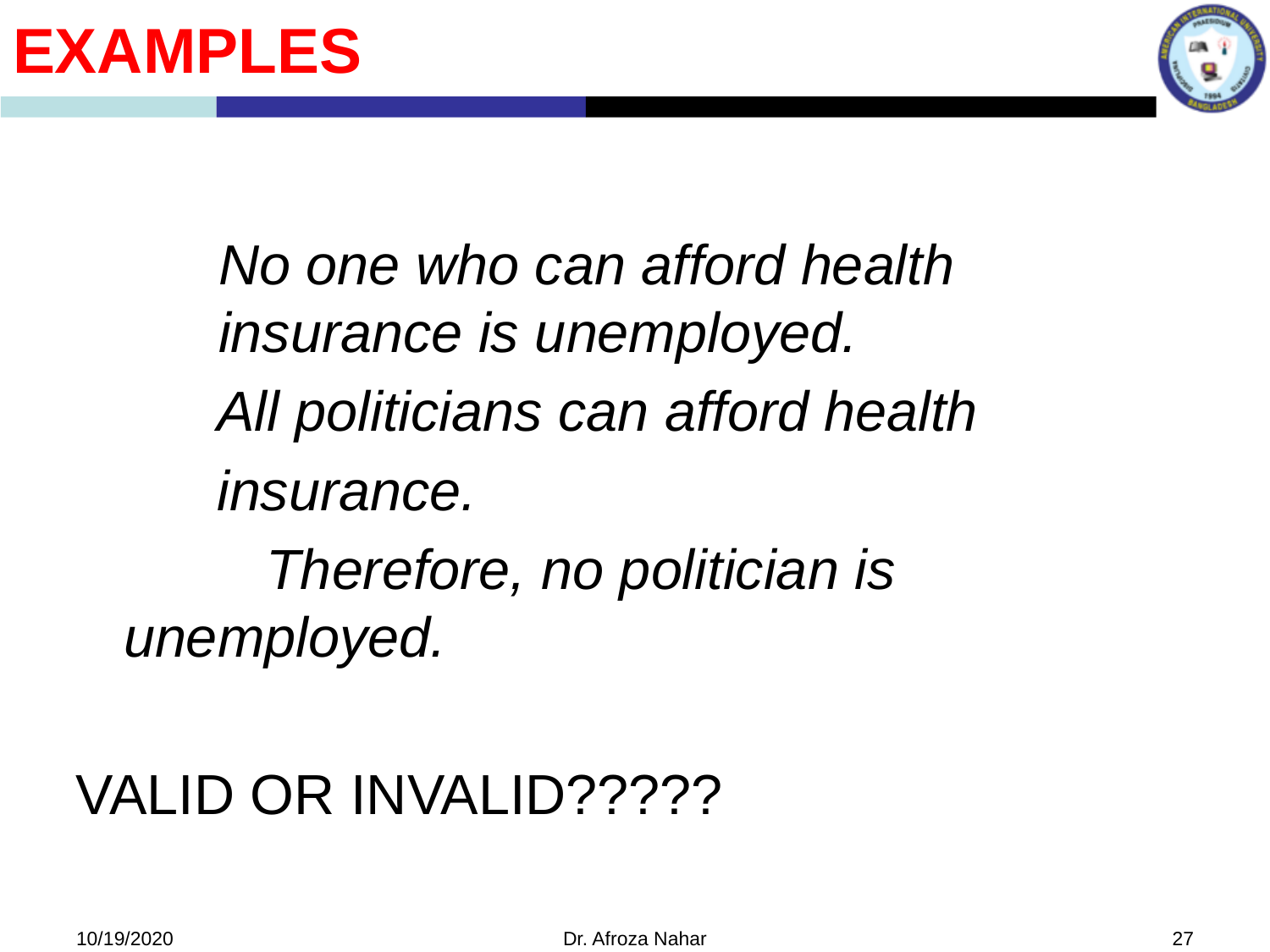

Examples
 	 No one who can afford health 	    	 insurance is unemployed.
         All politicians can afford health
         insurance.
	 	 Therefore, no politician is unemployed.

VALID OR INVALID?????
10/19/2020
Dr. Afroza Nahar
27